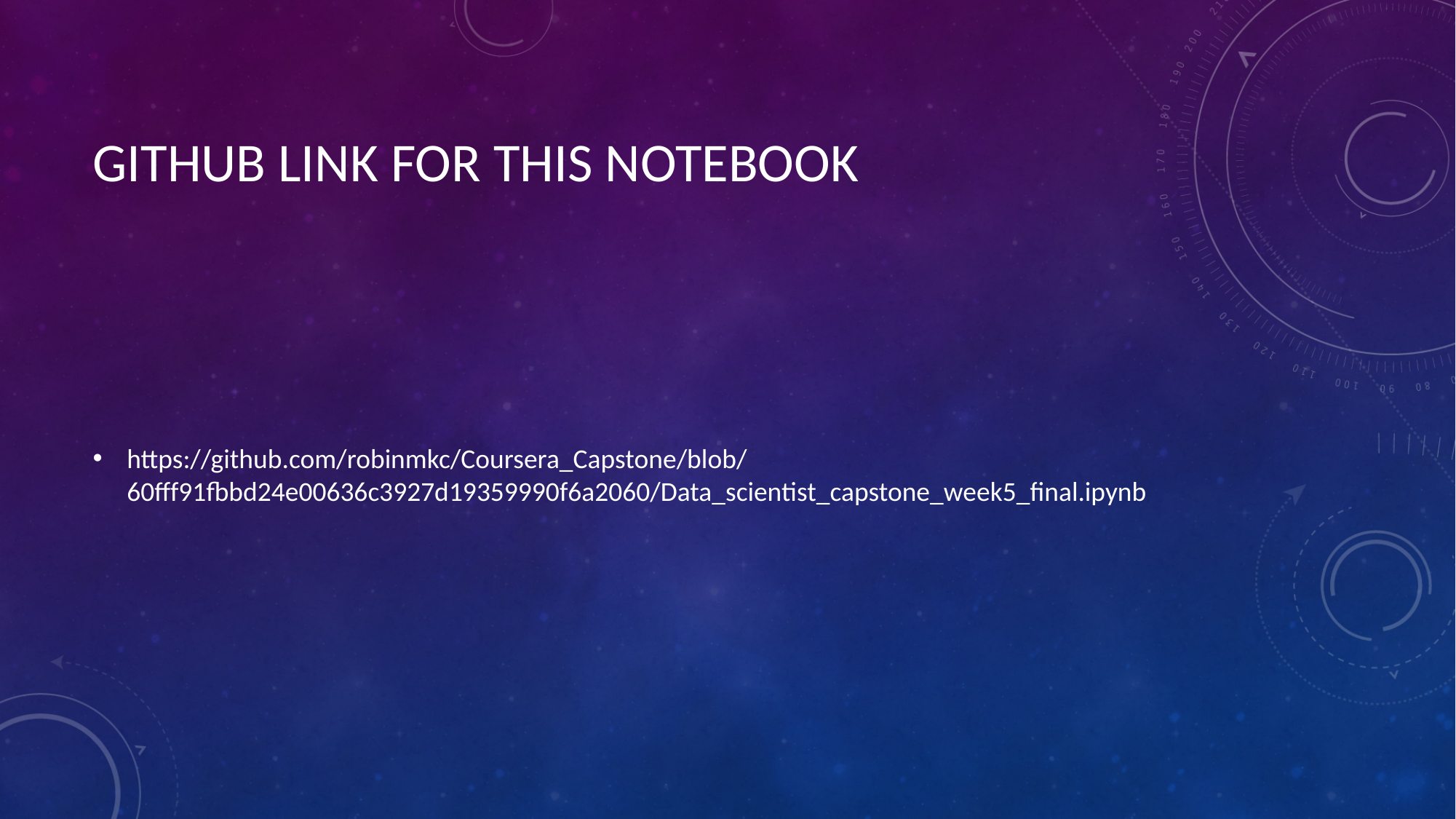

# Github link for this notebook
https://github.com/robinmkc/Coursera_Capstone/blob/60fff91fbbd24e00636c3927d19359990f6a2060/Data_scientist_capstone_week5_final.ipynb